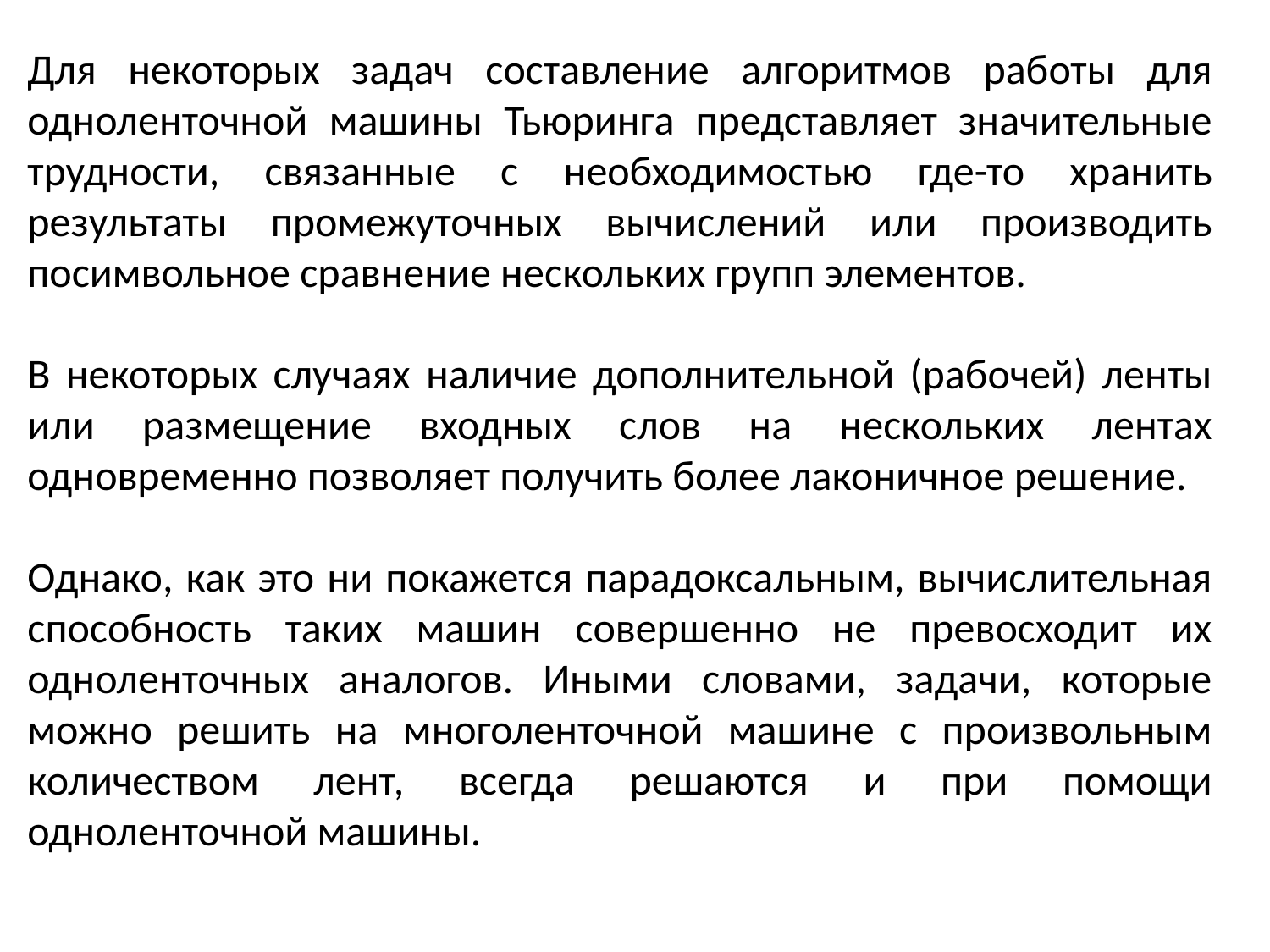

Для некоторых задач составление алгоритмов работы для одноленточной машины Тьюринга представляет значительные трудности, связанные с необходимостью где-то хранить результаты промежуточных вычислений или производить посимвольное сравнение нескольких групп элементов.

В некоторых случаях наличие дополнительной (рабочей) ленты или размещение входных слов на нескольких лентах одновременно позволяет получить более лаконичное решение.

Однако, как это ни покажется парадоксальным, вычислительная способность таких машин совершенно не превосходит их одноленточных аналогов. Иными словами, задачи, которые можно решить на многоленточной машине с произвольным количеством лент, всегда решаются и при помощи одноленточной машины.